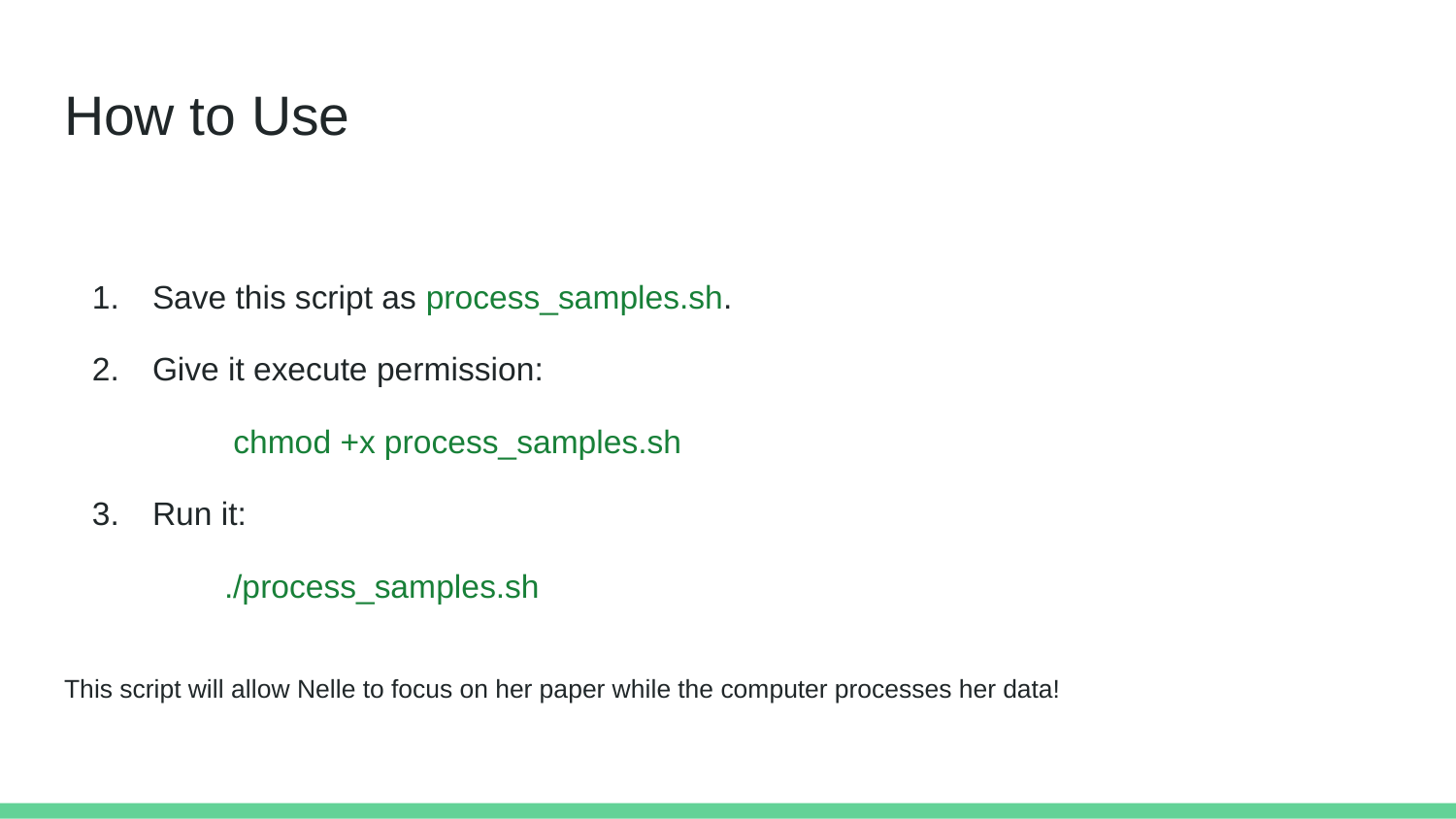

# How to Use

Save this script as process_samples.sh.
Give it execute permission:
         chmod +x process_samples.sh
Run it:
        ./process_samples.sh

This script will allow Nelle to focus on her paper while the computer processes her data!